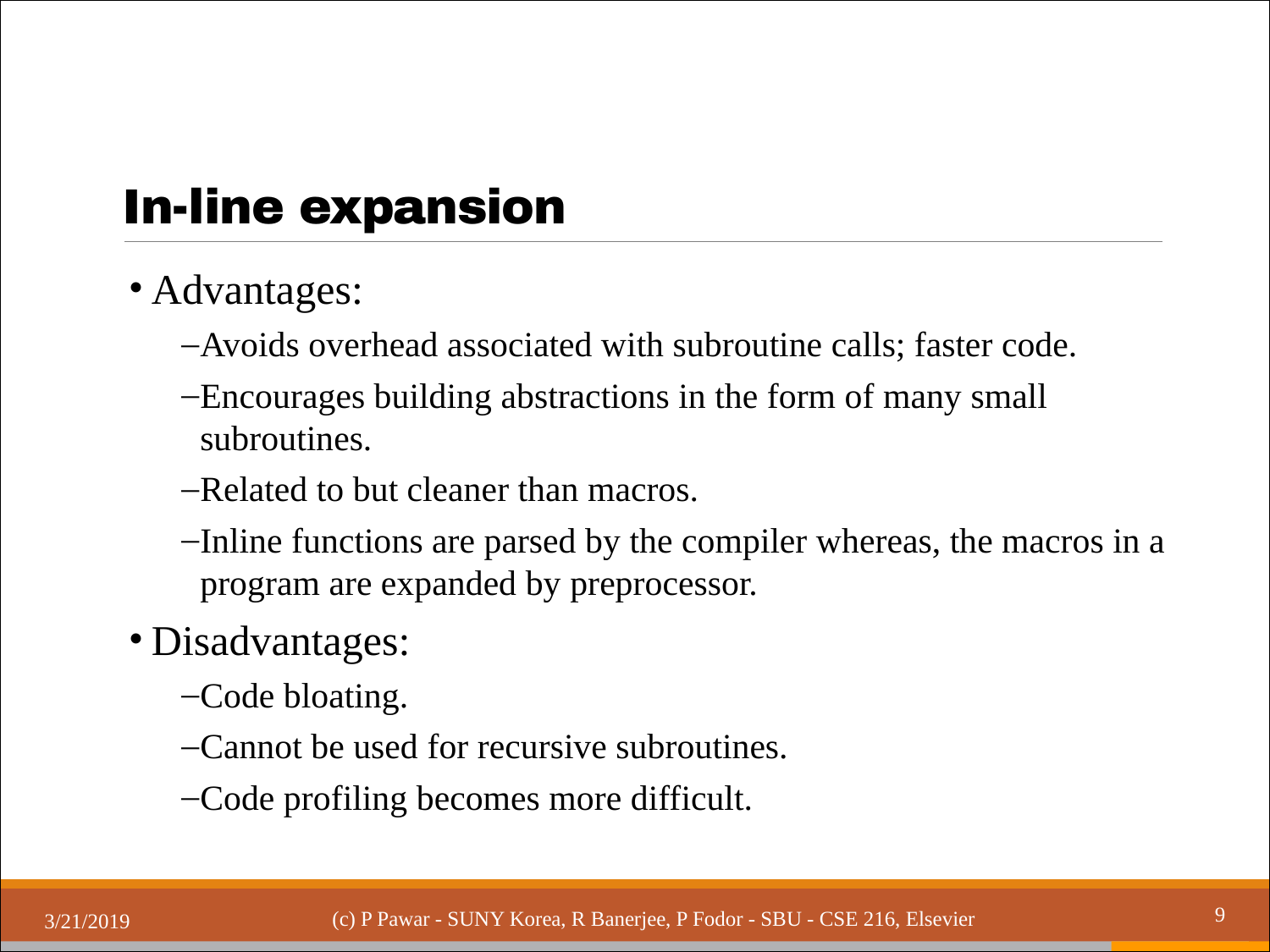

# In-line expansion
Advantages:
Avoids overhead associated with subroutine calls; faster code.
Encourages building abstractions in the form of many small subroutines.
Related to but cleaner than macros.
Inline functions are parsed by the compiler whereas, the macros in a program are expanded by preprocessor.
Disadvantages:
Code bloating.
Cannot be used for recursive subroutines.
Code profiling becomes more difficult.
(c) P Pawar - SUNY Korea, R Banerjee, P Fodor - SBU - CSE 216, Elsevier
3/21/2019
9